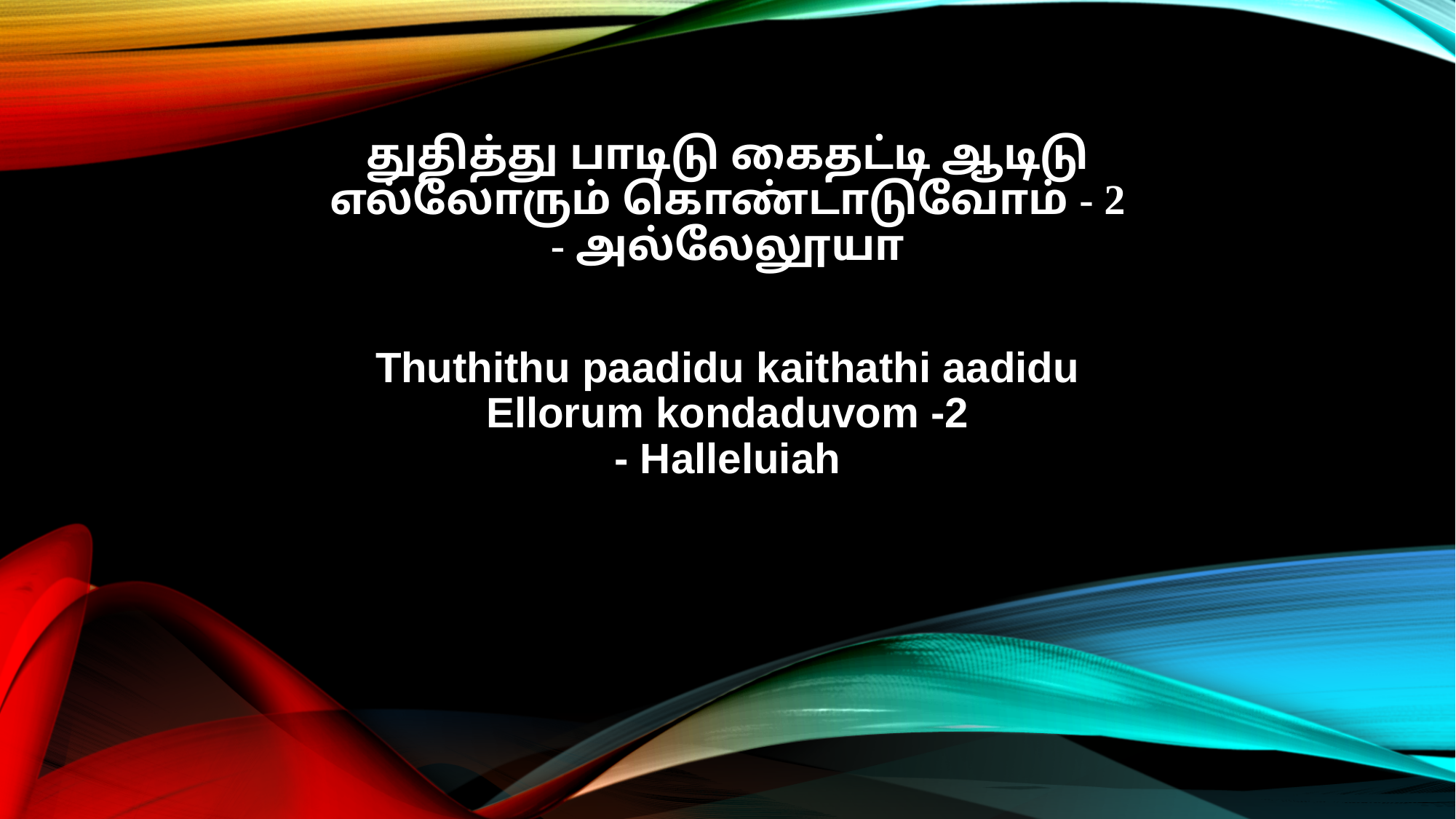

துதித்து பாடிடு கைதட்டி ஆடிடு
எல்லோரும் கொண்டாடுவோம் - 2
- அல்லேலூயா

Thuthithu paadidu kaithathi aadidu
Ellorum kondaduvom -2
- Halleluiah